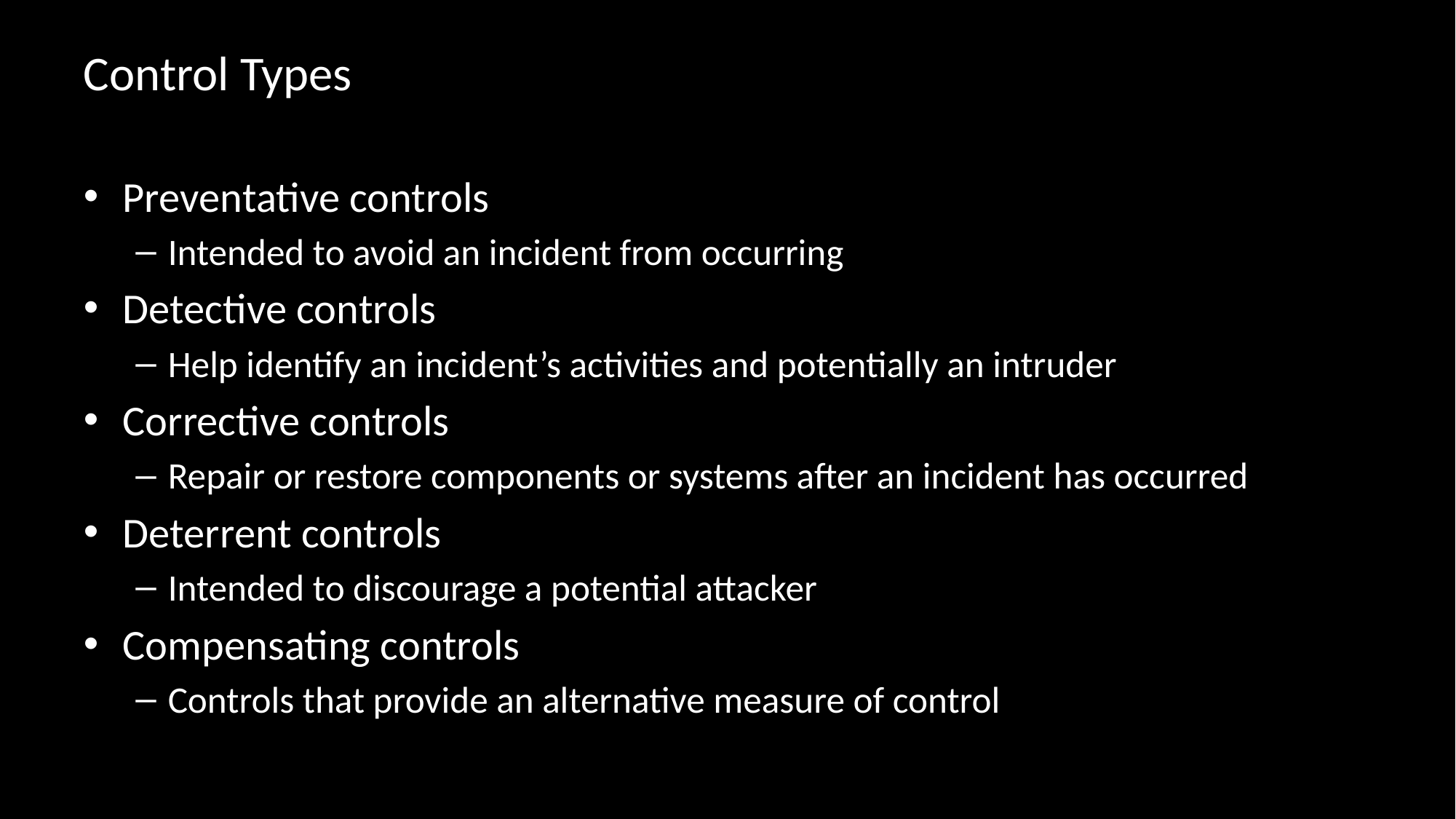

# Control Types
Preventative controls
Intended to avoid an incident from occurring
Detective controls
Help identify an incident’s activities and potentially an intruder
Corrective controls
Repair or restore components or systems after an incident has occurred
Deterrent controls
Intended to discourage a potential attacker
Compensating controls
Controls that provide an alternative measure of control